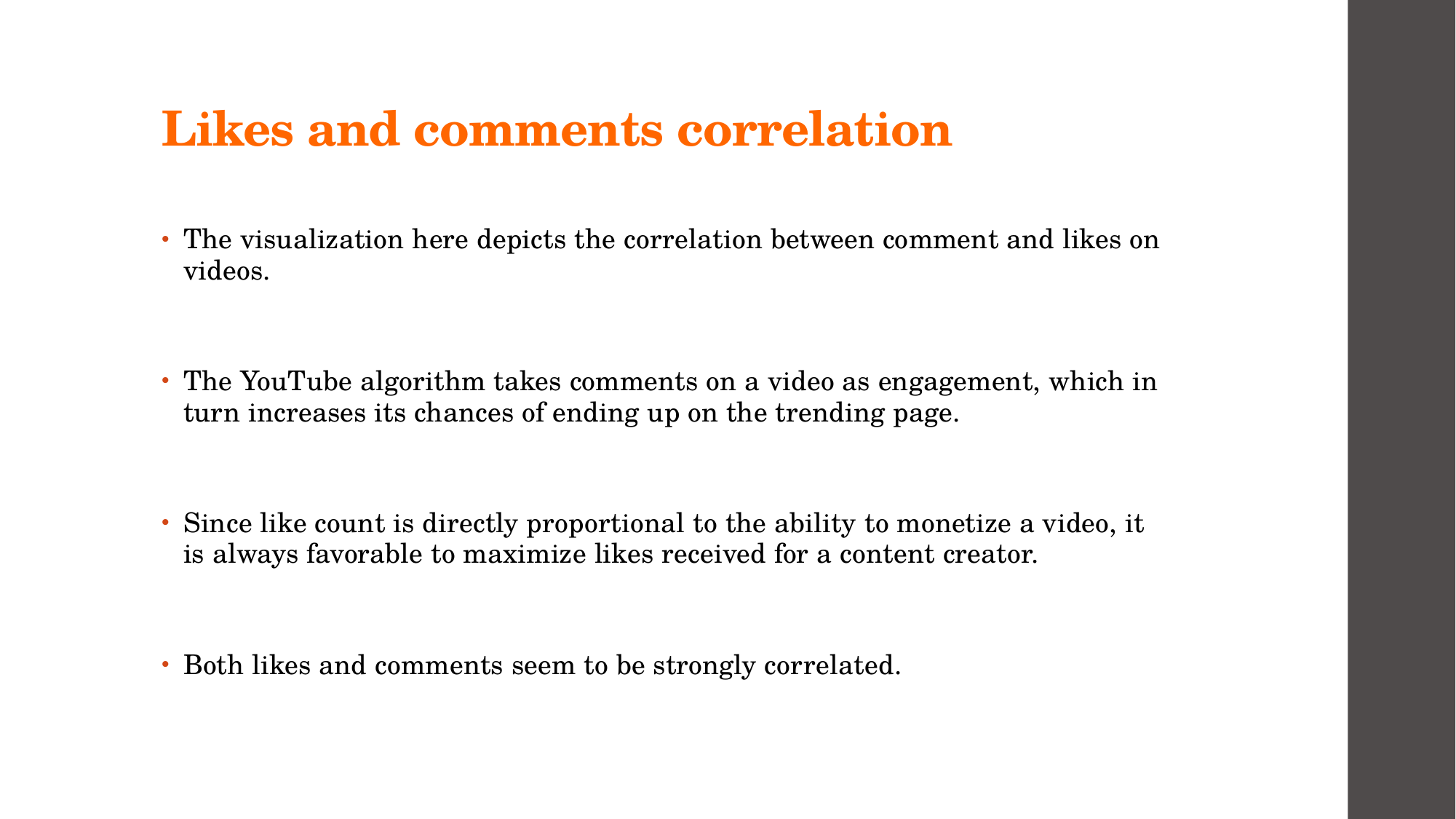

# Likes and comments correlation
The visualization here depicts the correlation between comment and likes on videos.

The YouTube algorithm takes comments on a video as engagement, which in turn increases its chances of ending up on the trending page.

Since like count is directly proportional to the ability to monetize a video, it is always favorable to maximize likes received for a content creator.

Both likes and comments seem to be strongly correlated.